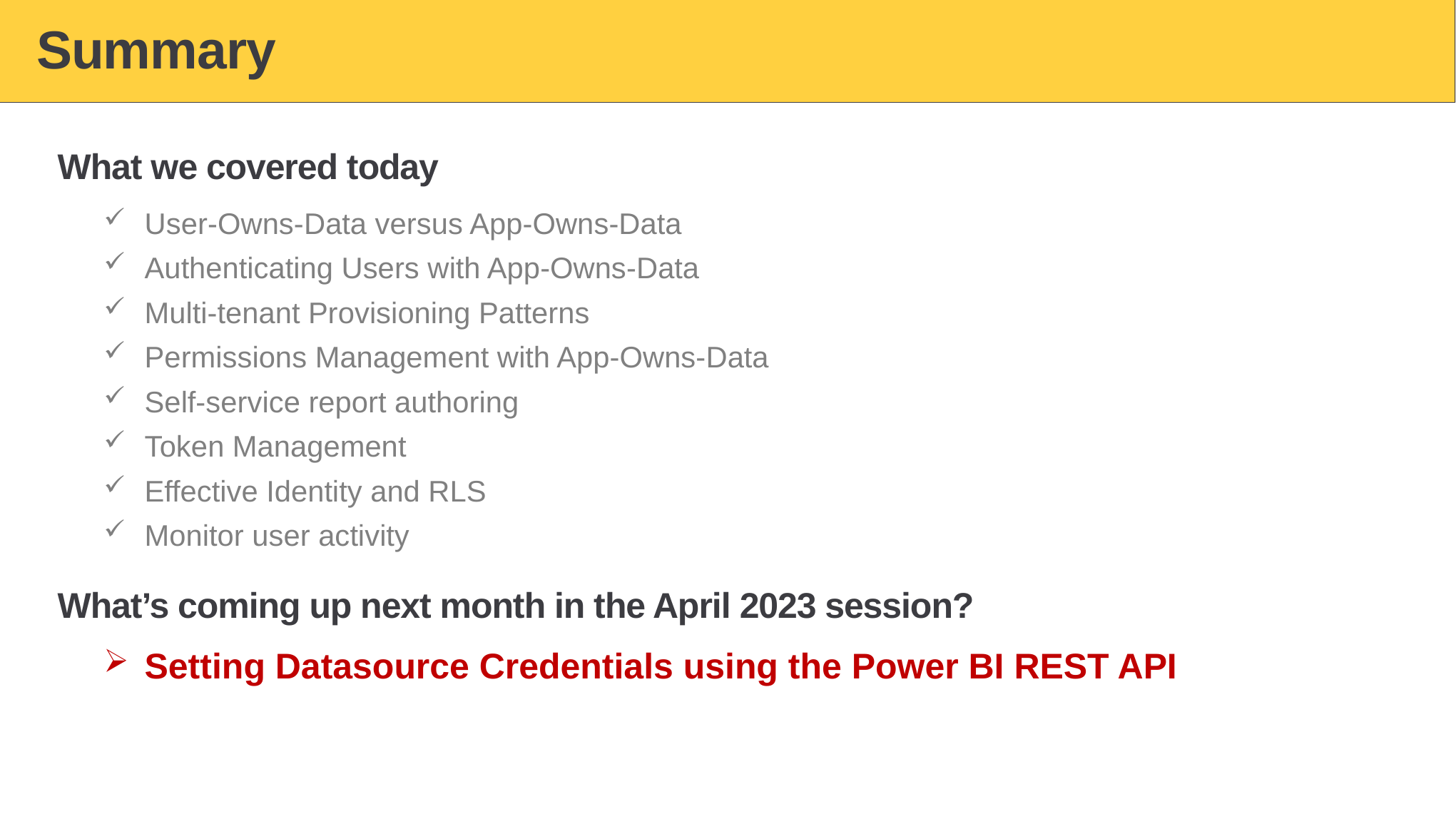

# Summary
What we covered today
User-Owns-Data versus App-Owns-Data
Authenticating Users with App-Owns-Data
Multi-tenant Provisioning Patterns
Permissions Management with App-Owns-Data
Self-service report authoring
Token Management
Effective Identity and RLS
Monitor user activity
What’s coming up next month in the April 2023 session?
Setting Datasource Credentials using the Power BI REST API